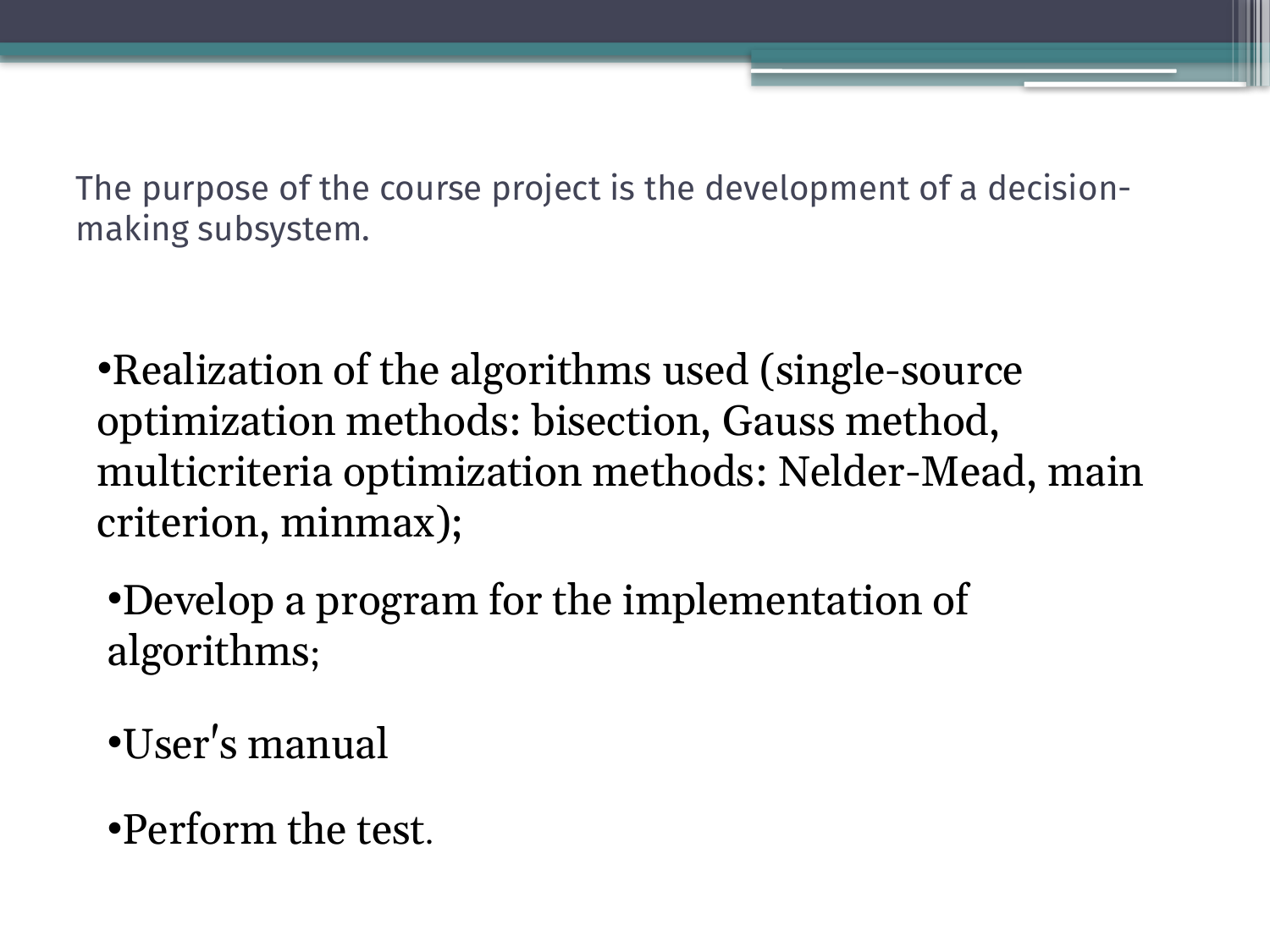

# The purpose of the course project is the development of a decision-making subsystem.
Realization of the algorithms used (single-source optimization methods: bisection, Gauss method, multicriteria optimization methods: Nelder-Mead, main criterion, minmax);
Develop a program for the implementation of algorithms;

User's manual

Perform the test.